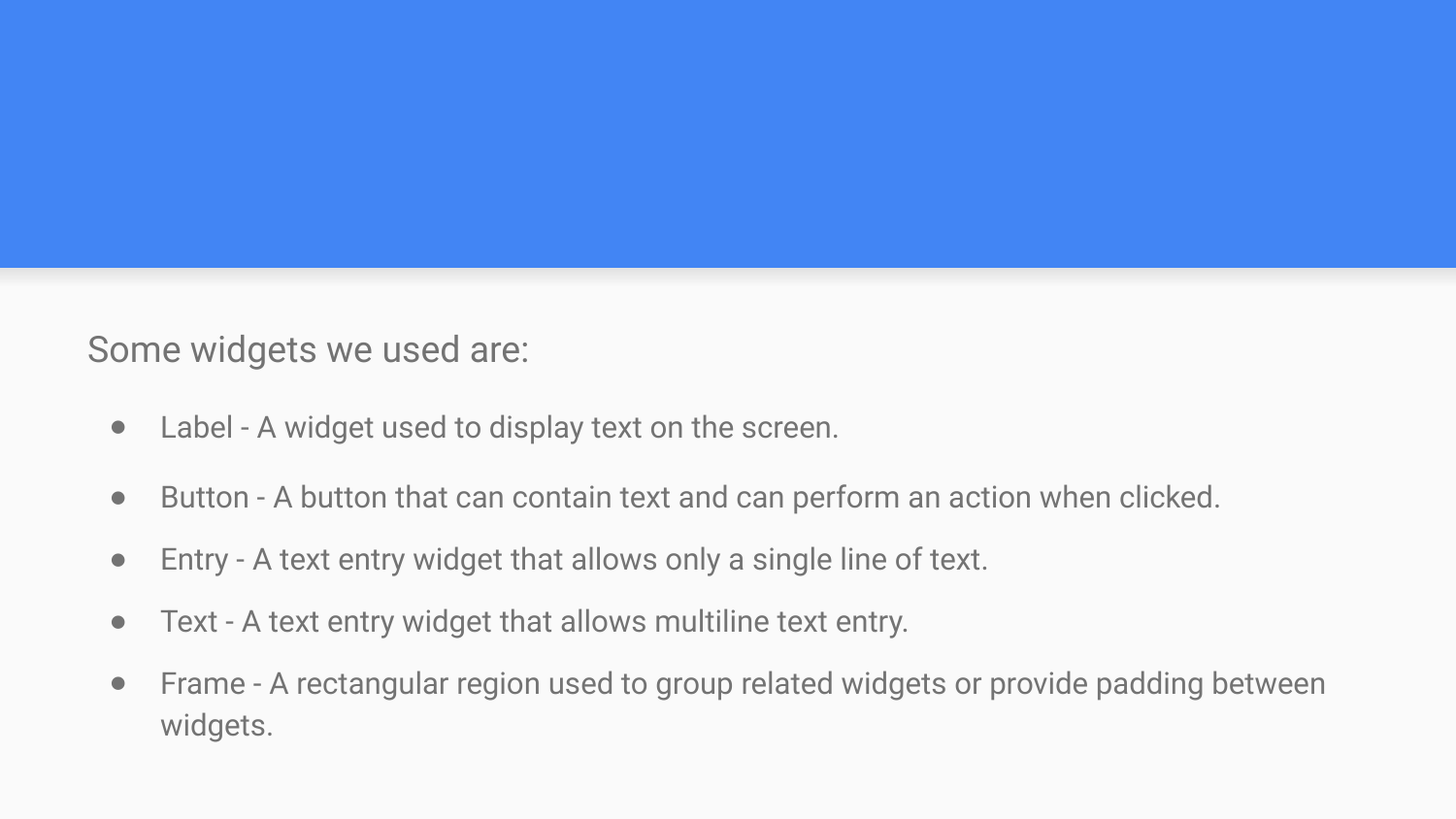

Some widgets we used are:
Label - A widget used to display text on the screen.
Button - A button that can contain text and can perform an action when clicked.
Entry - A text entry widget that allows only a single line of text.
Text - A text entry widget that allows multiline text entry.
Frame - A rectangular region used to group related widgets or provide padding between widgets.